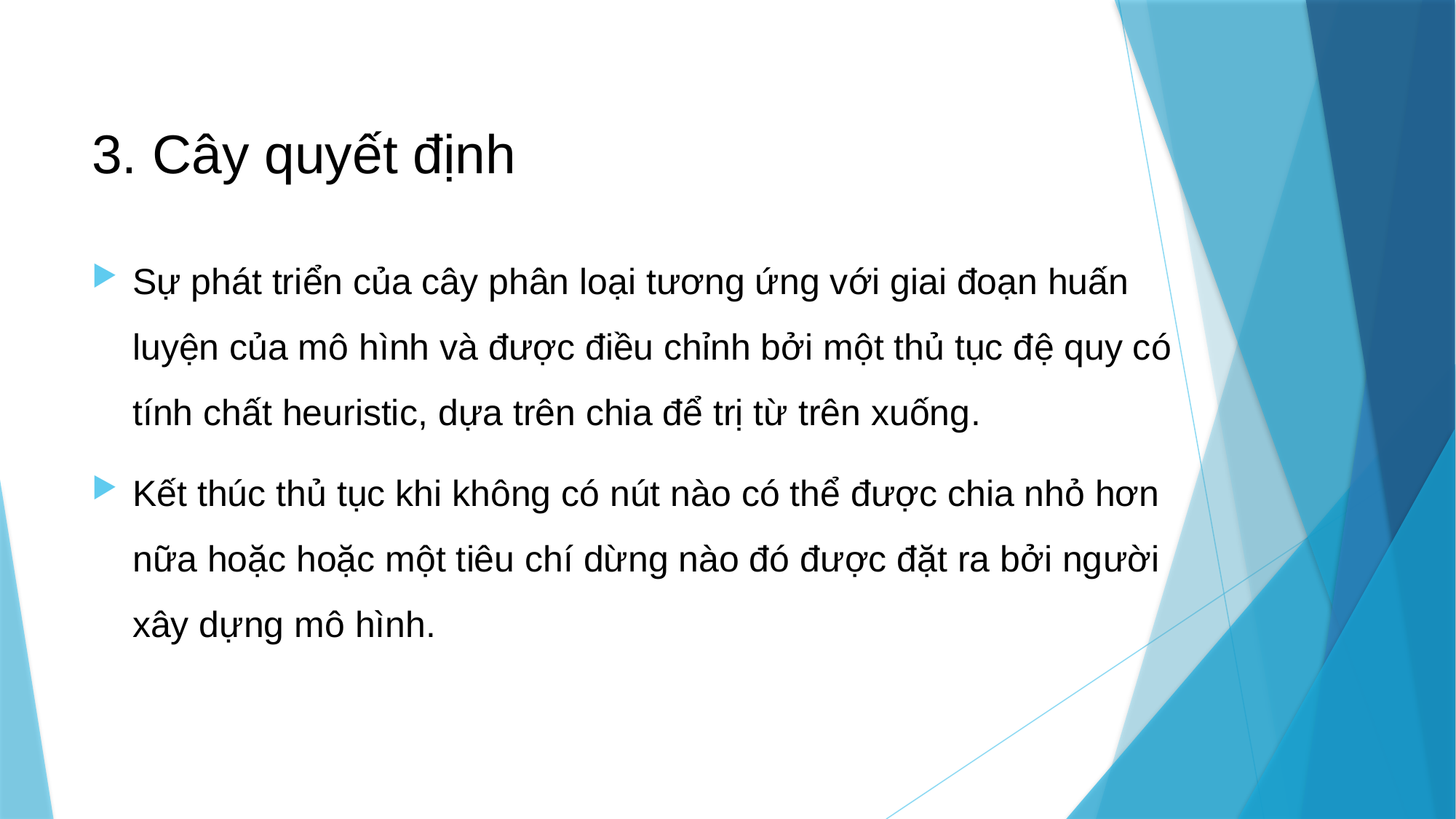

# 3. Cây quyết định
Sự phát triển của cây phân loại tương ứng với giai đoạn huấn luyện của mô hình và được điều chỉnh bởi một thủ tục đệ quy có tính chất heuristic, dựa trên chia để trị từ trên xuống.
Kết thúc thủ tục khi không có nút nào có thể được chia nhỏ hơn nữa hoặc hoặc một tiêu chí dừng nào đó được đặt ra bởi người xây dựng mô hình.